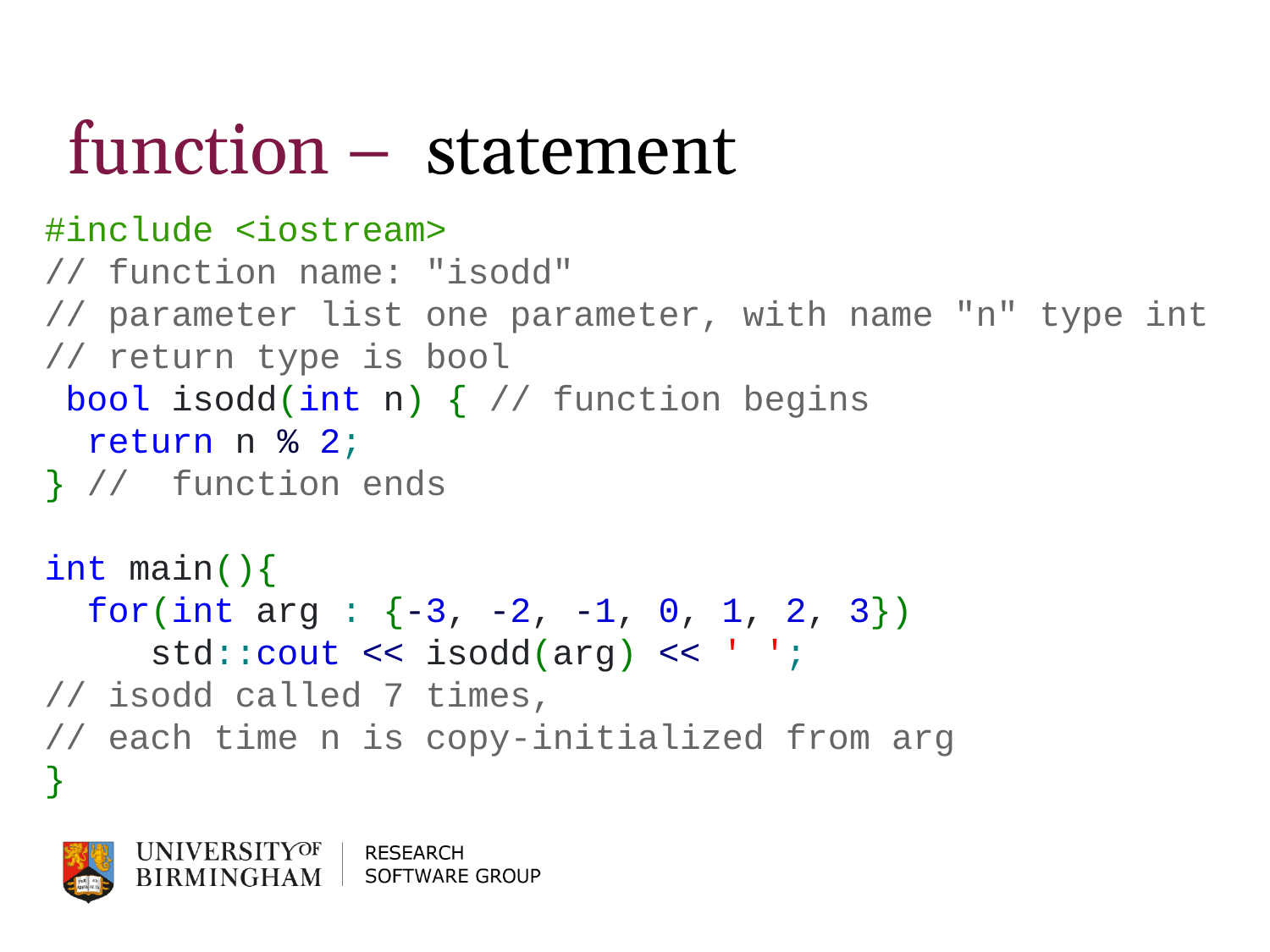

# function –  statement
#include <iostream>
// function name: "isodd"
// parameter list one parameter, with name "n" type int
// return type is bool
 bool isodd(int n) { // function begins
  return n % 2;
} //  function ends

int main(){
  for(int arg : {-3, -2, -1, 0, 1, 2, 3})
     std::cout << isodd(arg) << ' ';
// isodd called 7 times,
// each time n is copy-initialized from arg
}